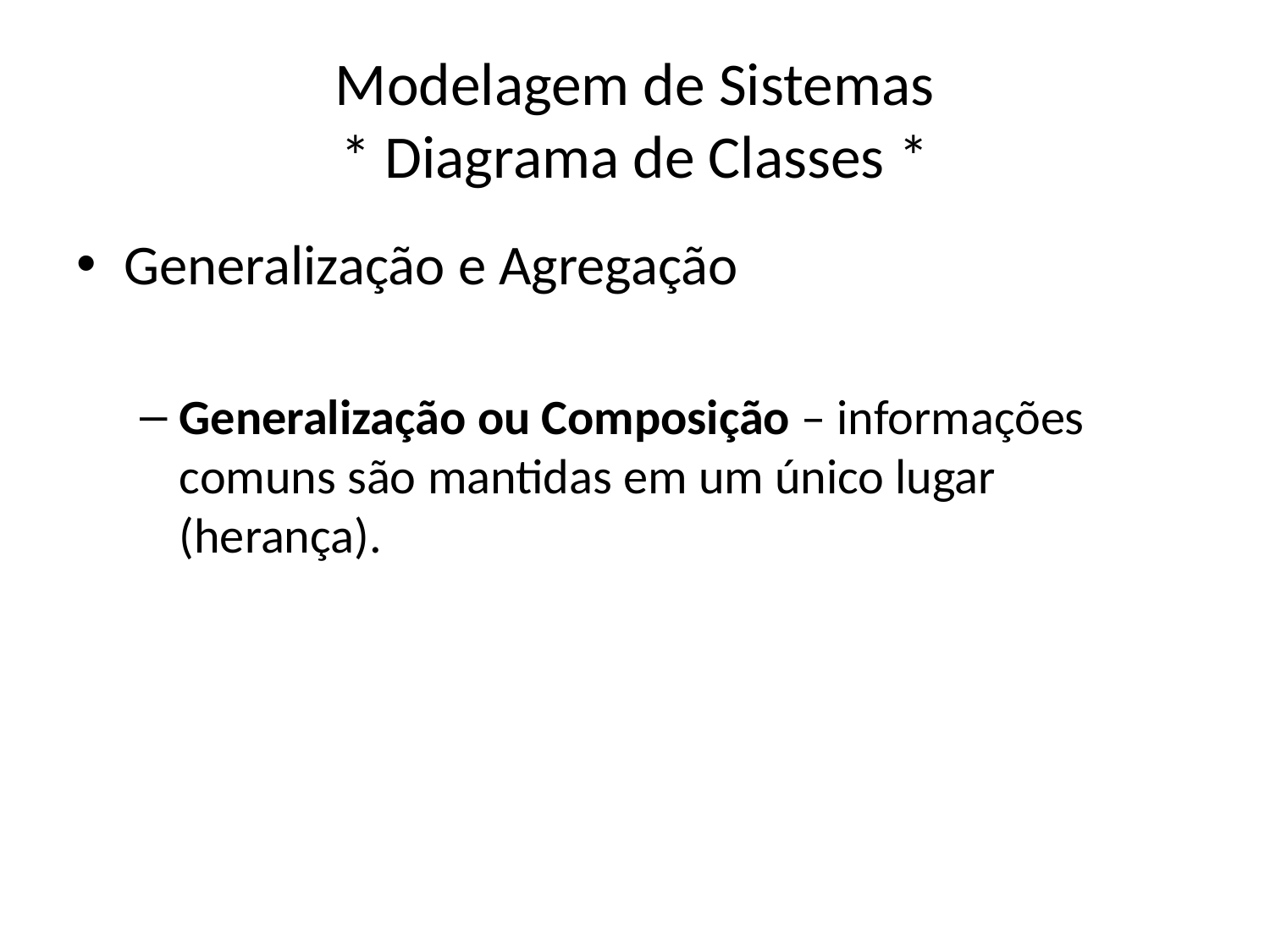

# Modelagem de Sistemas * Diagrama de Classes *
Generalização e Agregação

Generalização ou Composição – informações comuns são mantidas em um único lugar (herança).